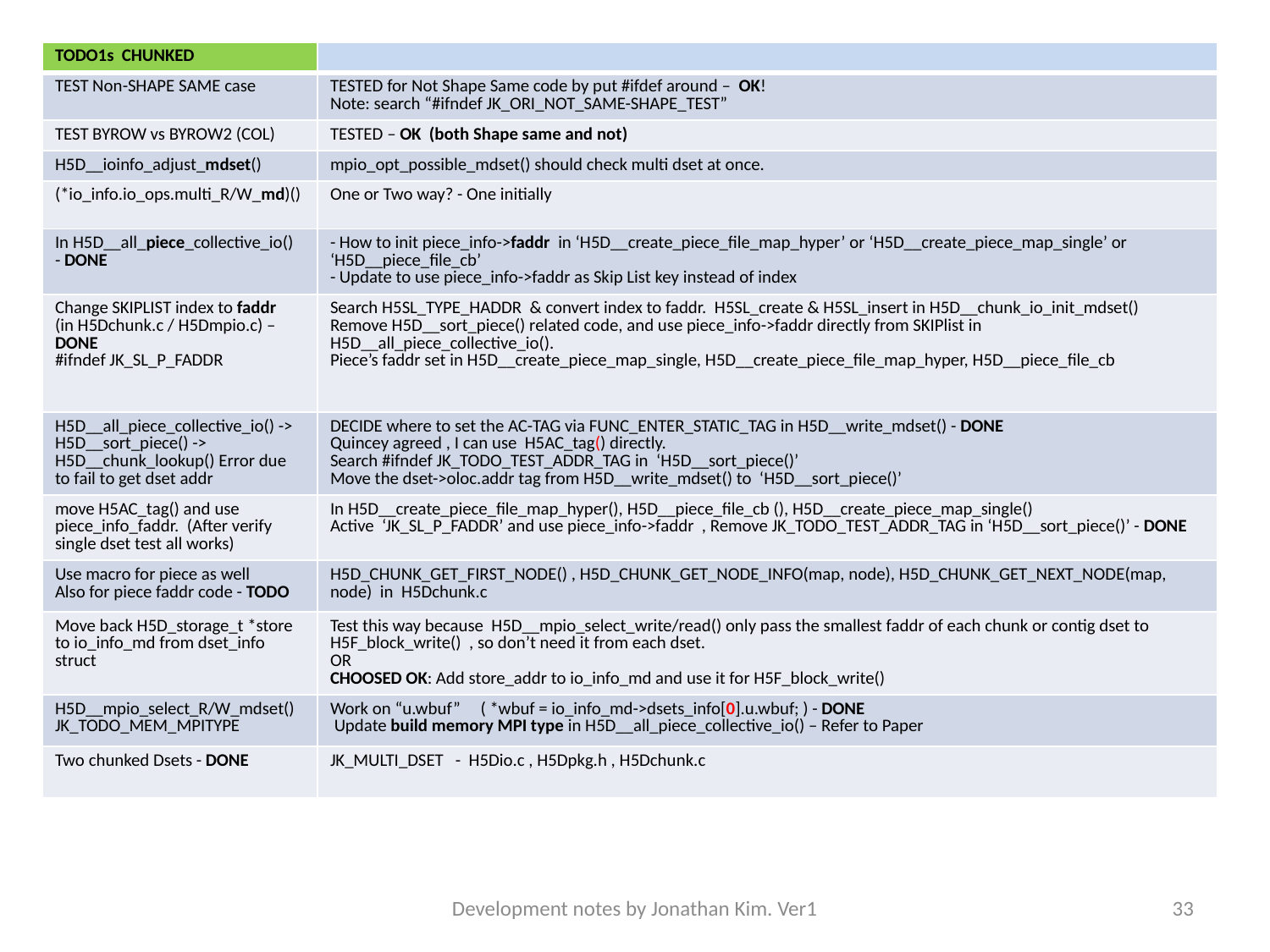

| TODO1s CHUNKED |  |
| --- | --- |
| TEST Non-SHAPE SAME case | TESTED for Not Shape Same code by put #ifdef around – OK! Note: search “#ifndef JK\_ORI\_NOT\_SAME-SHAPE\_TEST” |
| TEST BYROW vs BYROW2 (COL) | TESTED – OK (both Shape same and not) |
| H5D\_\_ioinfo\_adjust\_mdset() | mpio\_opt\_possible\_mdset() should check multi dset at once. |
| (\*io\_info.io\_ops.multi\_R/W\_md)() | One or Two way? - One initially |
| In H5D\_\_all\_piece\_collective\_io() - DONE | - How to init piece\_info->faddr in ‘H5D\_\_create\_piece\_file\_map\_hyper’ or ‘H5D\_\_create\_piece\_map\_single’ or ‘H5D\_\_piece\_file\_cb’ - Update to use piece\_info->faddr as Skip List key instead of index |
| Change SKIPLIST index to faddr (in H5Dchunk.c / H5Dmpio.c) – DONE #ifndef JK\_SL\_P\_FADDR | Search H5SL\_TYPE\_HADDR & convert index to faddr. H5SL\_create & H5SL\_insert in H5D\_\_chunk\_io\_init\_mdset() Remove H5D\_\_sort\_piece() related code, and use piece\_info->faddr directly from SKIPlist in H5D\_\_all\_piece\_collective\_io(). Piece’s faddr set in H5D\_\_create\_piece\_map\_single, H5D\_\_create\_piece\_file\_map\_hyper, H5D\_\_piece\_file\_cb |
| H5D\_\_all\_piece\_collective\_io() -> H5D\_\_sort\_piece() -> H5D\_\_chunk\_lookup() Error due to fail to get dset addr | DECIDE where to set the AC-TAG via FUNC\_ENTER\_STATIC\_TAG in H5D\_\_write\_mdset() - DONE Quincey agreed , I can use H5AC\_tag() directly. Search #ifndef JK\_TODO\_TEST\_ADDR\_TAG in ‘H5D\_\_sort\_piece()’ Move the dset->oloc.addr tag from H5D\_\_write\_mdset() to ‘H5D\_\_sort\_piece()’ |
| move H5AC\_tag() and use piece\_info\_faddr. (After verify single dset test all works) | In H5D\_\_create\_piece\_file\_map\_hyper(), H5D\_\_piece\_file\_cb (), H5D\_\_create\_piece\_map\_single() Active ‘JK\_SL\_P\_FADDR’ and use piece\_info->faddr , Remove JK\_TODO\_TEST\_ADDR\_TAG in ‘H5D\_\_sort\_piece()’ - DONE |
| Use macro for piece as well Also for piece faddr code - TODO | H5D\_CHUNK\_GET\_FIRST\_NODE() , H5D\_CHUNK\_GET\_NODE\_INFO(map, node), H5D\_CHUNK\_GET\_NEXT\_NODE(map, node) in H5Dchunk.c |
| Move back H5D\_storage\_t \*store to io\_info\_md from dset\_info struct | Test this way because H5D\_\_mpio\_select\_write/read() only pass the smallest faddr of each chunk or contig dset to H5F\_block\_write() , so don’t need it from each dset. OR CHOOSED OK: Add store\_addr to io\_info\_md and use it for H5F\_block\_write() |
| H5D\_\_mpio\_select\_R/W\_mdset() JK\_TODO\_MEM\_MPITYPE | Work on “u.wbuf” ( \*wbuf = io\_info\_md->dsets\_info[0].u.wbuf; ) - DONE Update build memory MPI type in H5D\_\_all\_piece\_collective\_io() – Refer to Paper |
| Two chunked Dsets - DONE | JK\_MULTI\_DSET - H5Dio.c , H5Dpkg.h , H5Dchunk.c |
Development notes by Jonathan Kim. Ver1
33